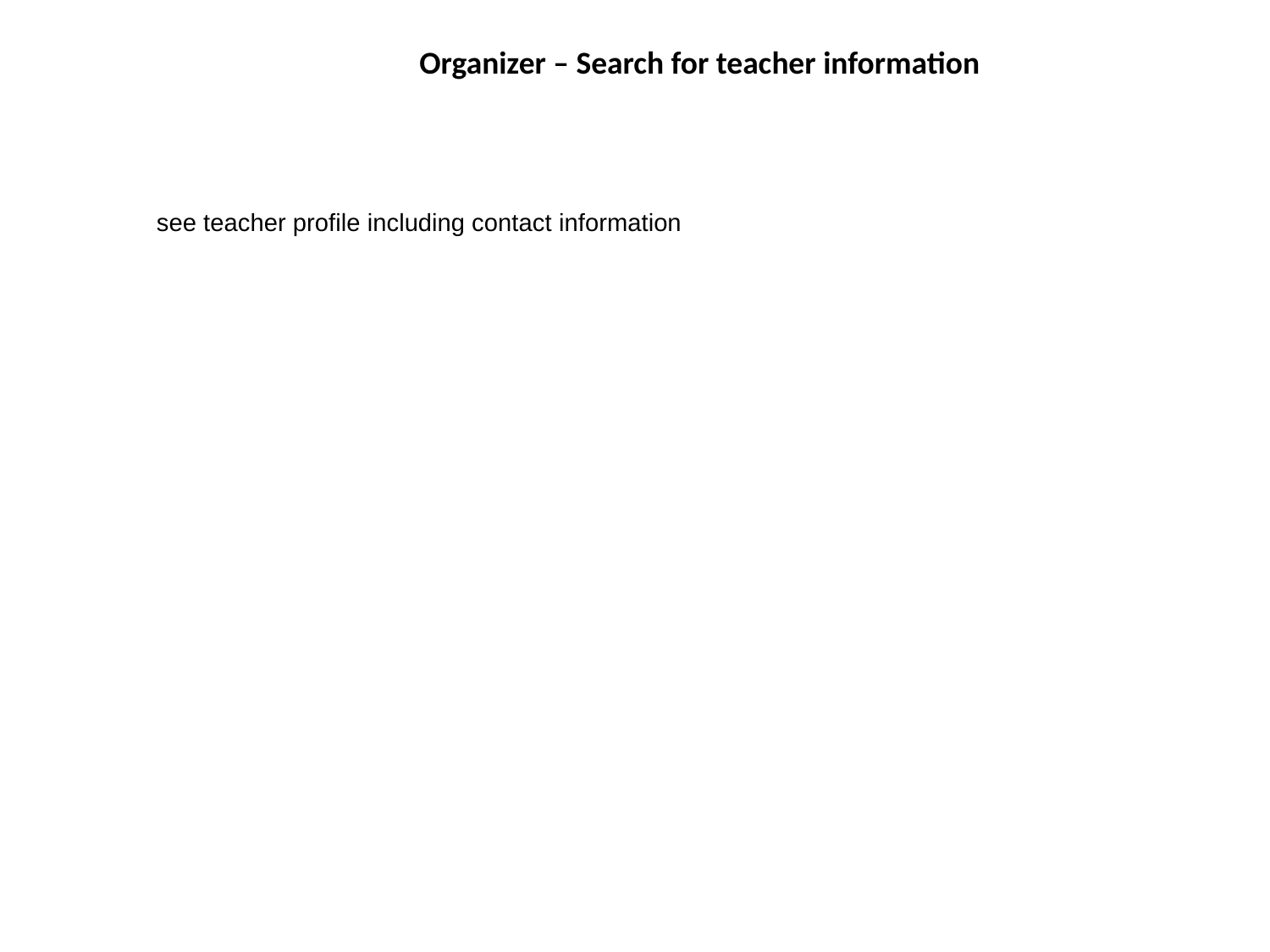

Organizer – Search for teacher information
see teacher profile including contact information